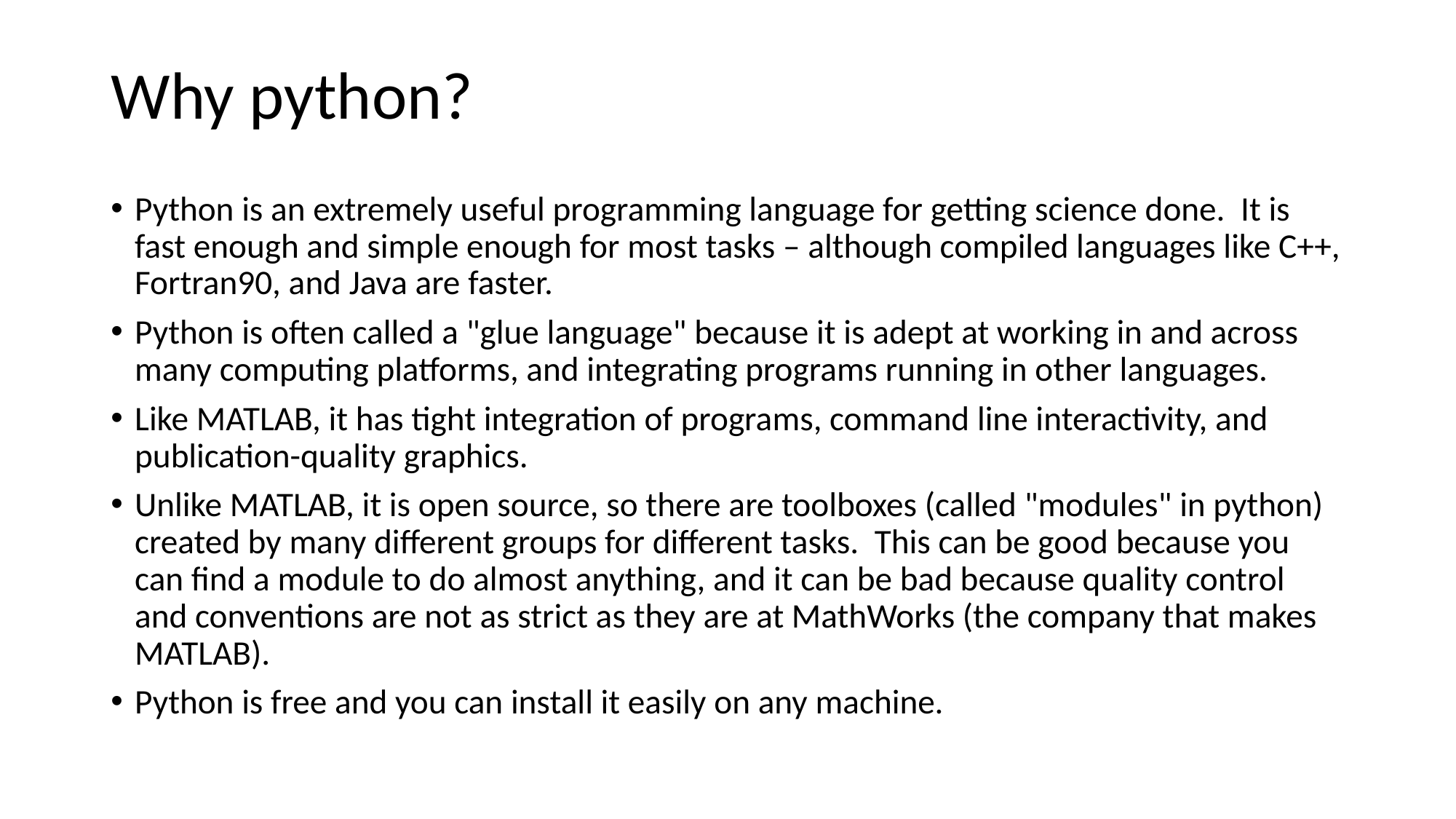

# Why python?
Python is an extremely useful programming language for getting science done.  It is fast enough and simple enough for most tasks – although compiled languages like C++, Fortran90, and Java are faster.
Python is often called a "glue language" because it is adept at working in and across many computing platforms, and integrating programs running in other languages.
Like MATLAB, it has tight integration of programs, command line interactivity, and publication-quality graphics.
Unlike MATLAB, it is open source, so there are toolboxes (called "modules" in python) created by many different groups for different tasks.  This can be good because you can find a module to do almost anything, and it can be bad because quality control and conventions are not as strict as they are at MathWorks (the company that makes MATLAB).
Python is free and you can install it easily on any machine.